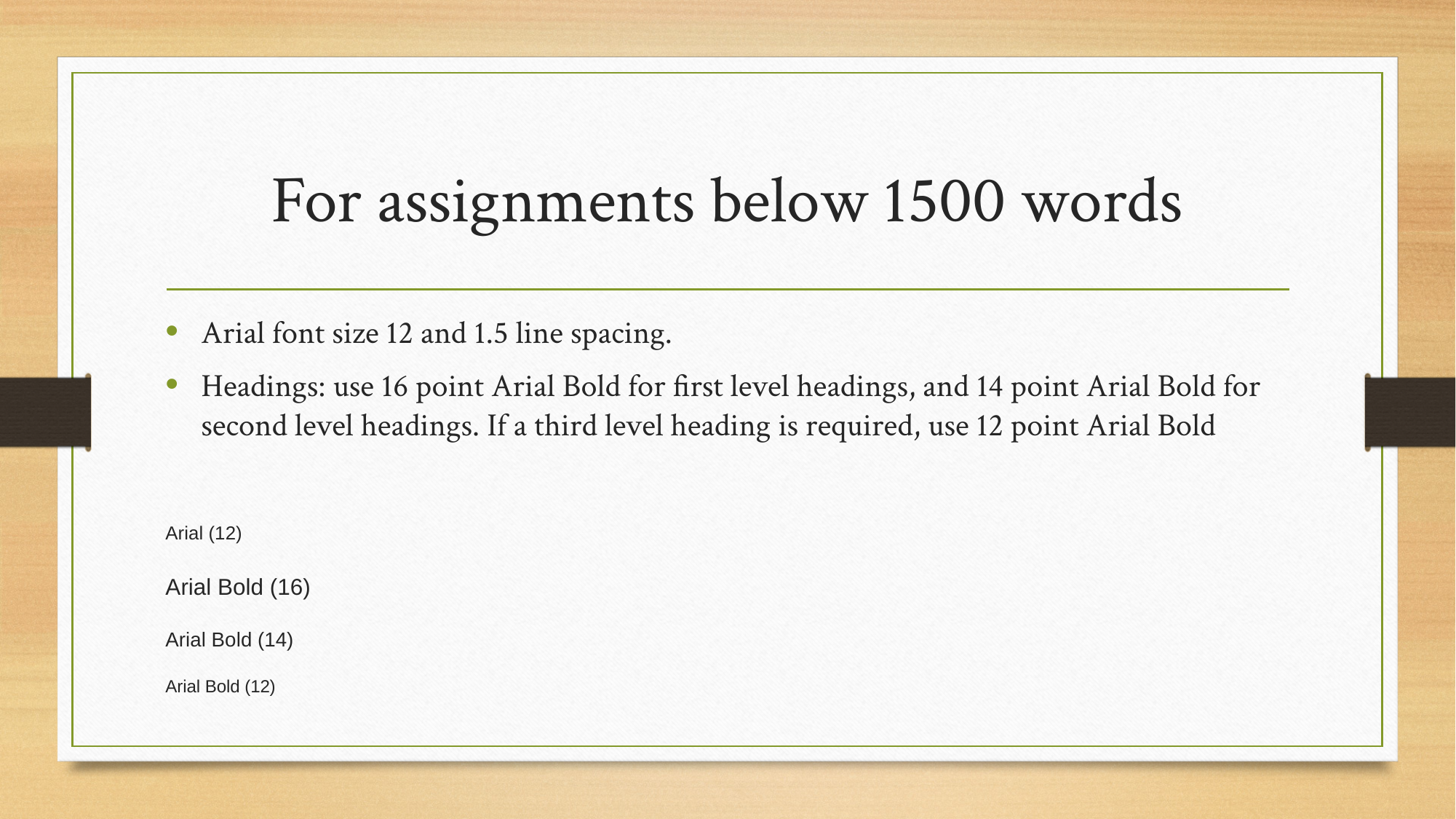

# For assignments below 1500 words
Arial font size 12 and 1.5 line spacing.
Headings: use 16 point Arial Bold for first level headings, and 14 point Arial Bold for second level headings. If a third level heading is required, use 12 point Arial Bold

Arial (12)
Arial Bold (16)
Arial Bold (14)
Arial Bold (12)